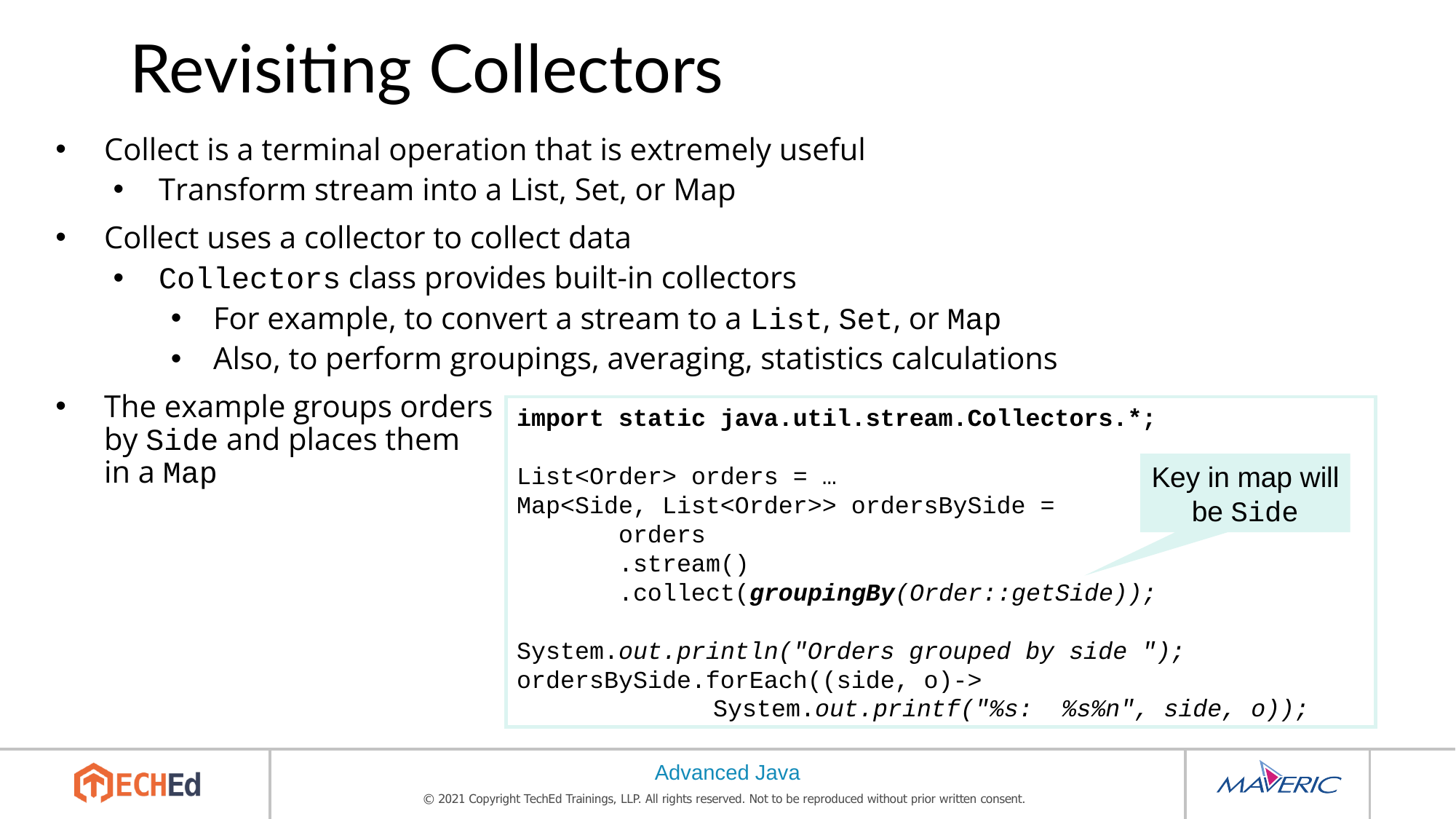

# Revisiting Collectors
Collect is a terminal operation that is extremely useful
Transform stream into a List, Set, or Map
Collect uses a collector to collect data
Collectors class provides built-in collectors
For example, to convert a stream to a List, Set, or Map
Also, to perform groupings, averaging, statistics calculations
The example groups orders
by Side and places them
in a Map

import static java.util.stream.Collectors.*;

List<Order> orders = …
Map<Side, List<Order>> ordersBySide =
       orders
       .stream()
       .collect(groupingBy(Order::getSide));

System.out.println("Orders grouped by side ");
ordersBySide.forEach((side, o)->
	      System.out.printf("%s:  %s%n", side, o));
Key in map will be Side